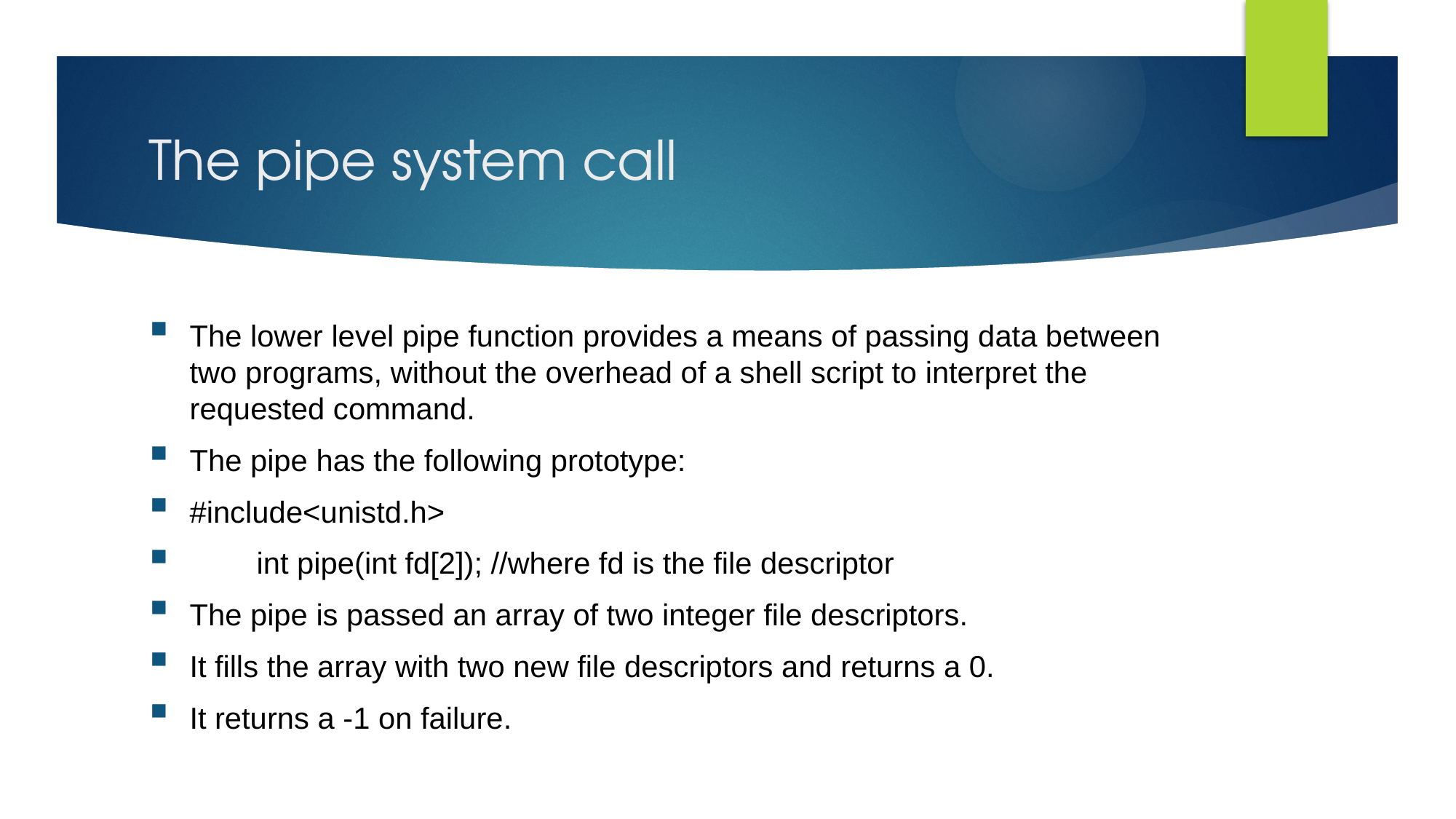

# The pipe system call
The lower level pipe function provides a means of passing data between two programs, without the overhead of a shell script to interpret the requested command.
The pipe has the following prototype:
#include<unistd.h>
        int pipe(int fd[2]); //where fd is the file descriptor
The pipe is passed an array of two integer file descriptors.
It fills the array with two new file descriptors and returns a 0.
It returns a -1 on failure.